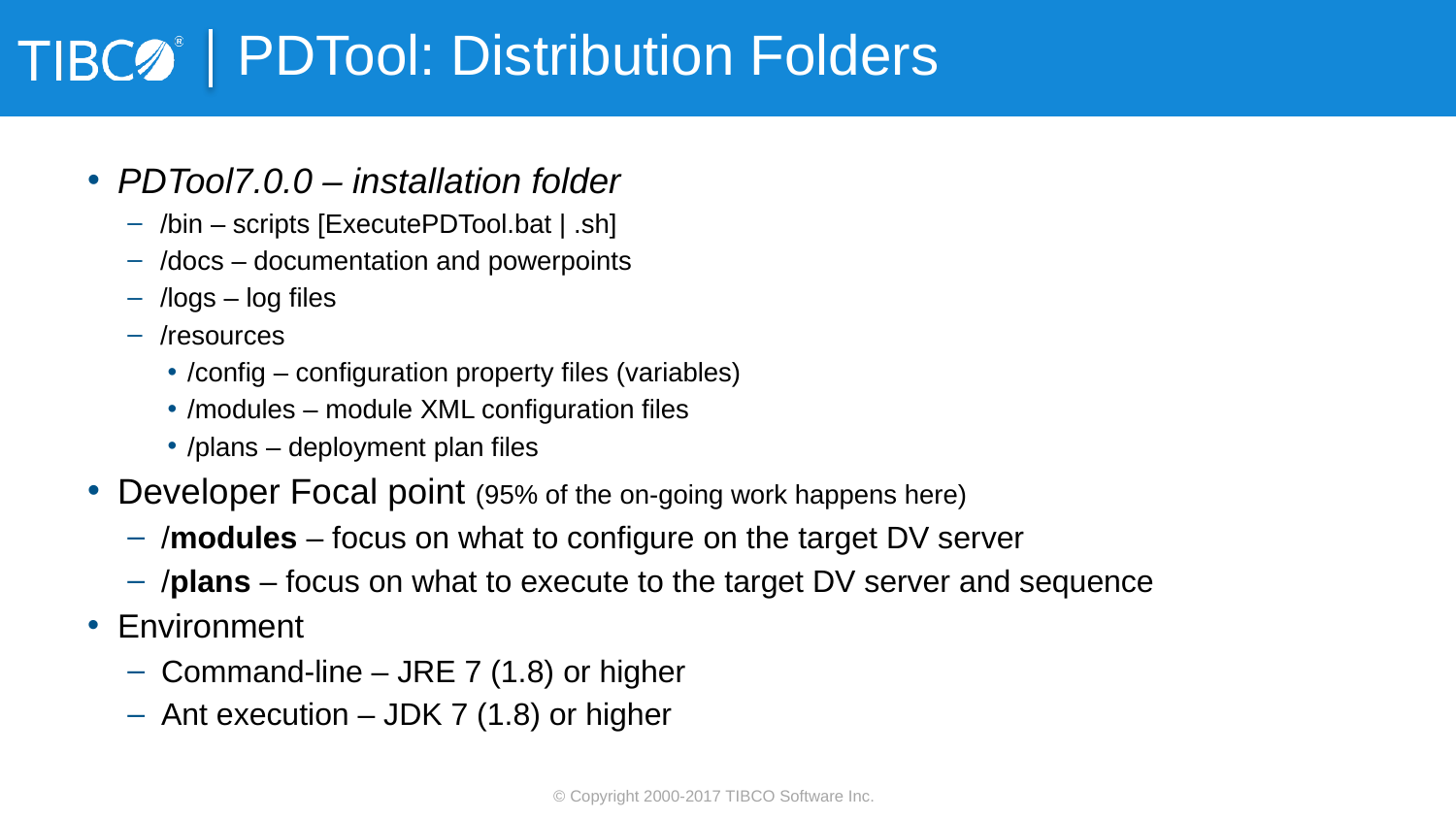

# PDTool: Distribution Folders
PDTool7.0.0 – installation folder
 /bin – scripts [ExecutePDTool.bat | .sh]
 /docs – documentation and powerpoints
 /logs – log files
 /resources
/config – configuration property files (variables)
/modules – module XML configuration files
/plans – deployment plan files
Developer Focal point (95% of the on-going work happens here)
 /modules – focus on what to configure on the target DV server
 /plans – focus on what to execute to the target DV server and sequence
Environment
 Command-line – JRE 7 (1.8) or higher
 Ant execution – JDK 7 (1.8) or higher
© Copyright 2000-2017 TIBCO Software Inc.